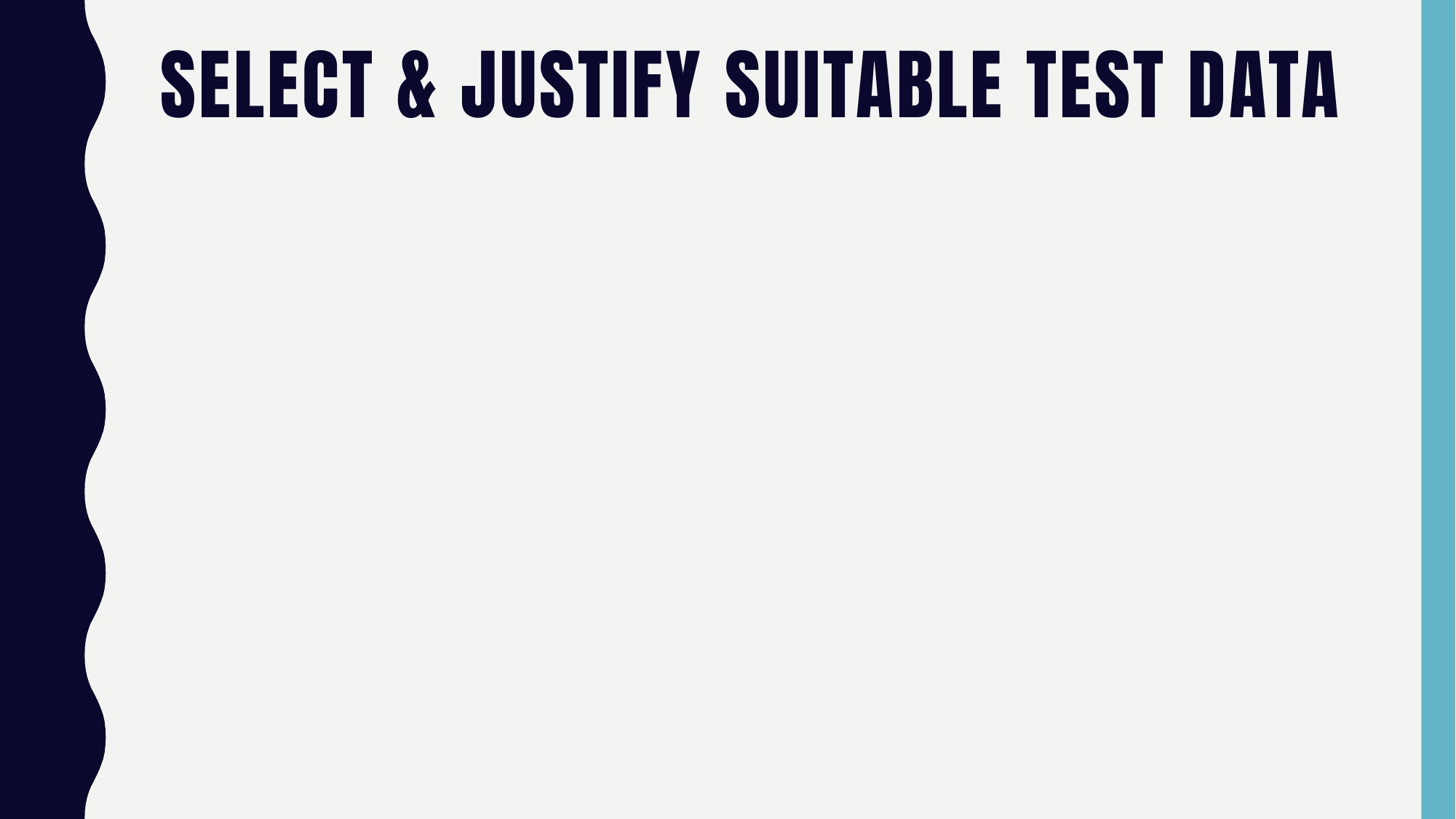

# Select & justify suitable test data